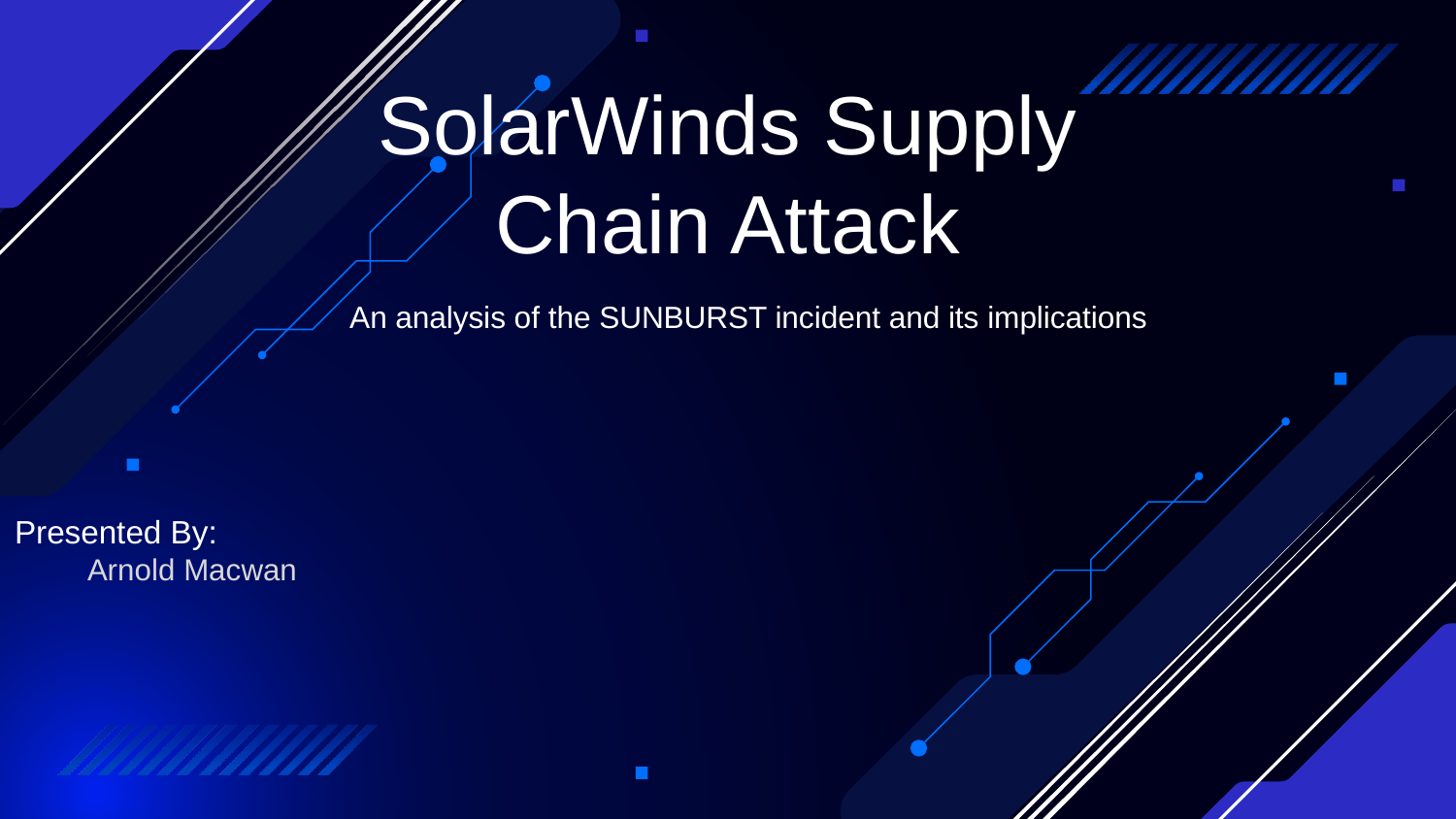

# SolarWinds Supply Chain Attack
An analysis of the SUNBURST incident and its implications
Presented By:
Arnold Macwan